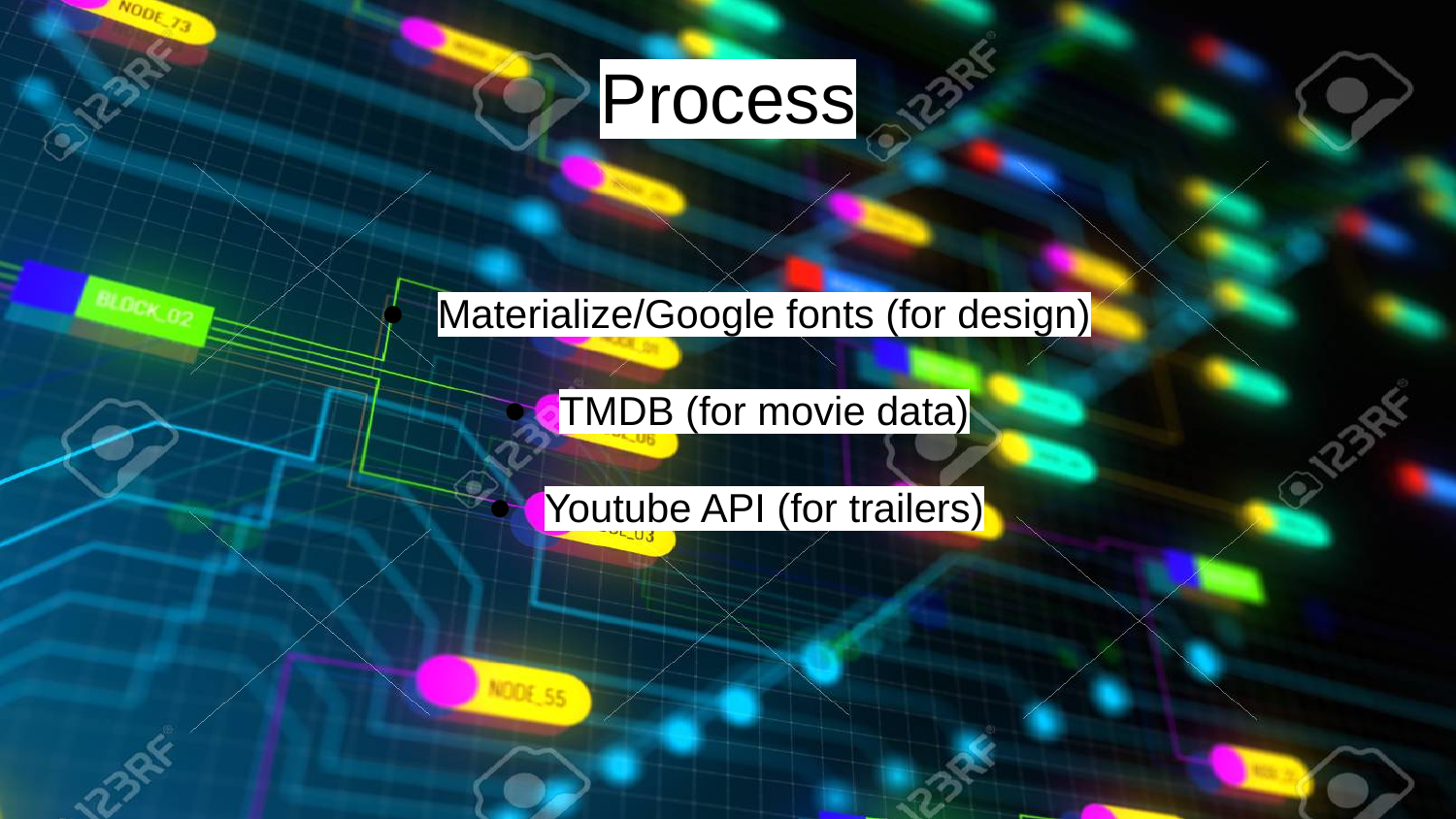

# Process
Materialize/Google fonts (for design)
TMDB (for movie data)
Youtube API (for trailers)